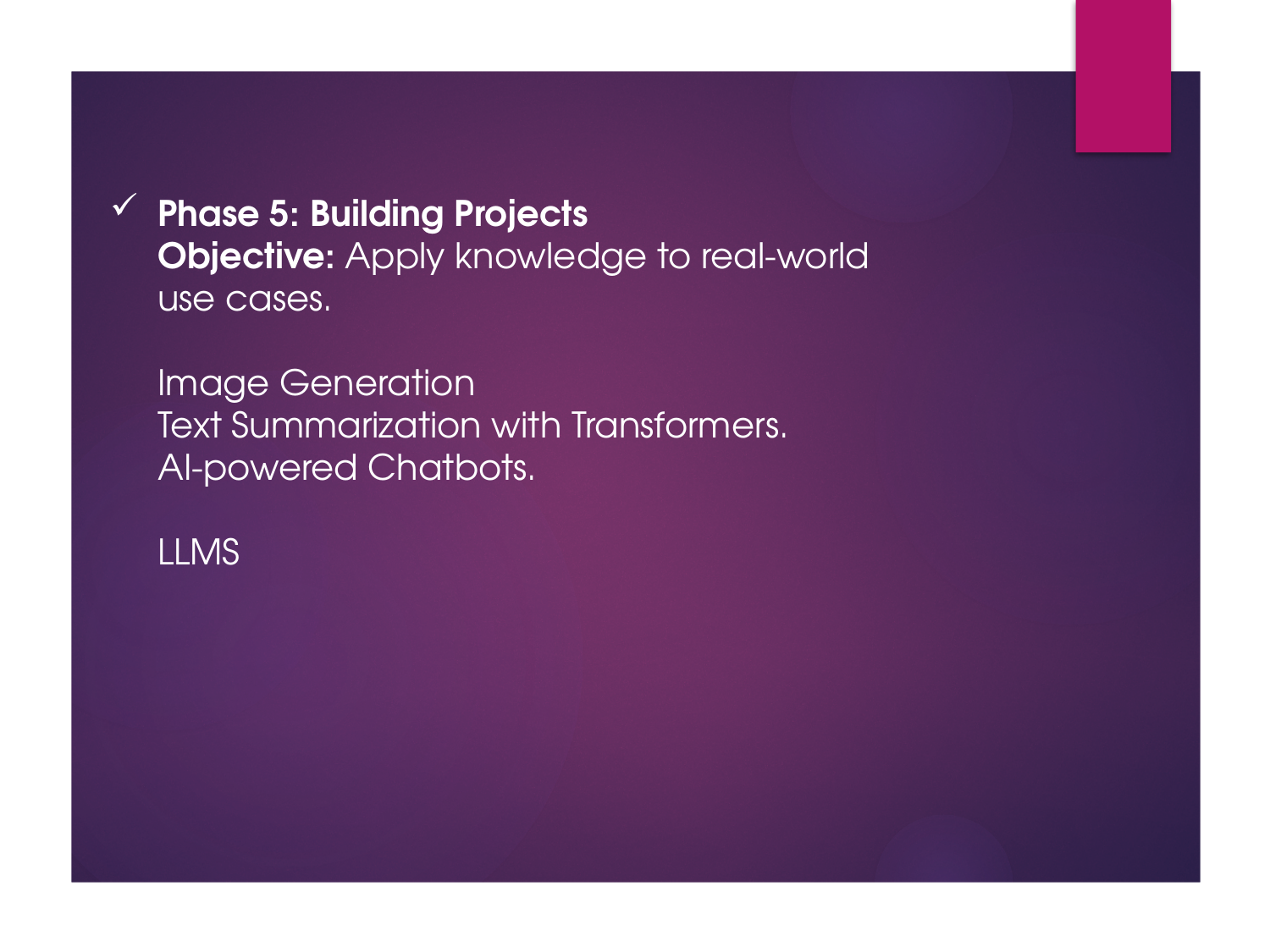

# Phase 5: Building Projects Objective: Apply knowledge to real-world use cases. Image Generation Text Summarization with Transformers. AI-powered Chatbots. LLMS